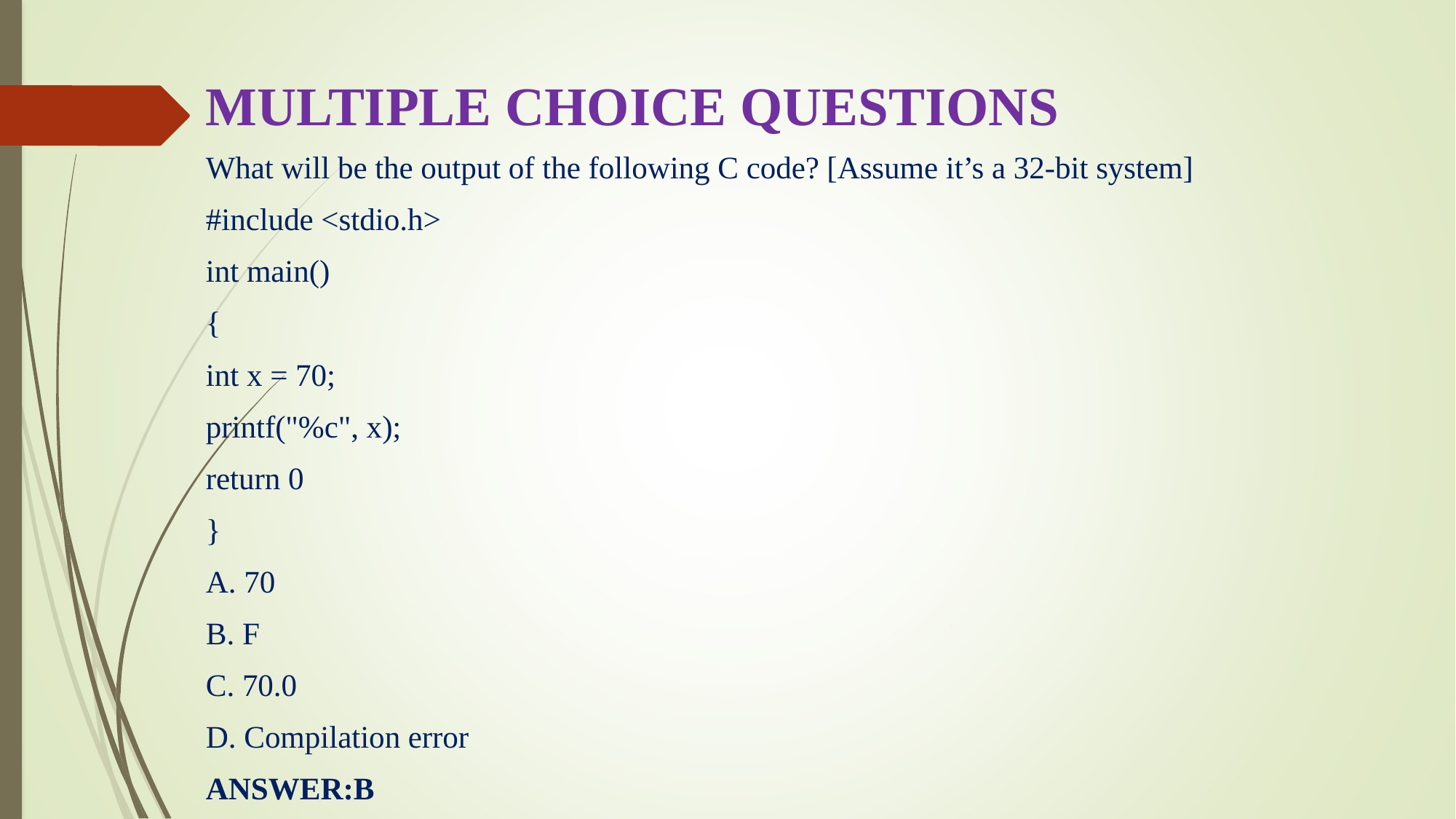

# MULTIPLE CHOICE QUESTIONS
What will be the output of the following C code? [Assume it’s a 32-bit system]
#include <stdio.h>
int main()
{
int x = 70;
printf("%c", x);
return 0
}
A. 70
B. F
C. 70.0
D. Compilation error
ANSWER:B